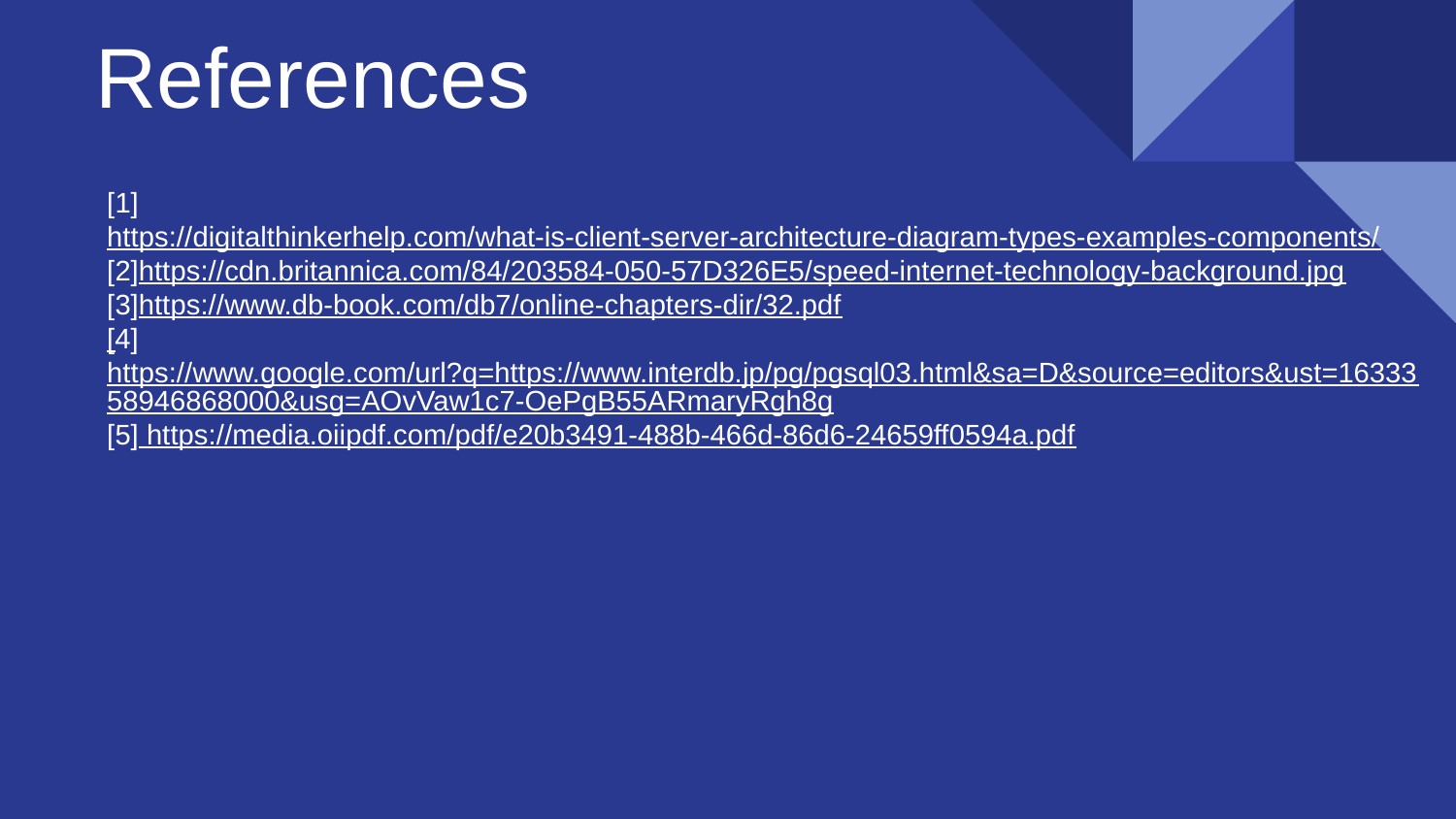

# References
[1] https://digitalthinkerhelp.com/what-is-client-server-architecture-diagram-types-examples-components/
[2]https://cdn.britannica.com/84/203584-050-57D326E5/speed-internet-technology-background.jpg
[3]https://www.db-book.com/db7/online-chapters-dir/32.pdf
[4]https://www.google.com/url?q=https://www.interdb.jp/pg/pgsql03.html&sa=D&source=editors&ust=1633358946868000&usg=AOvVaw1c7-OePgB55ARmaryRgh8g
[5] https://media.oiipdf.com/pdf/e20b3491-488b-466d-86d6-24659ff0594a.pdf